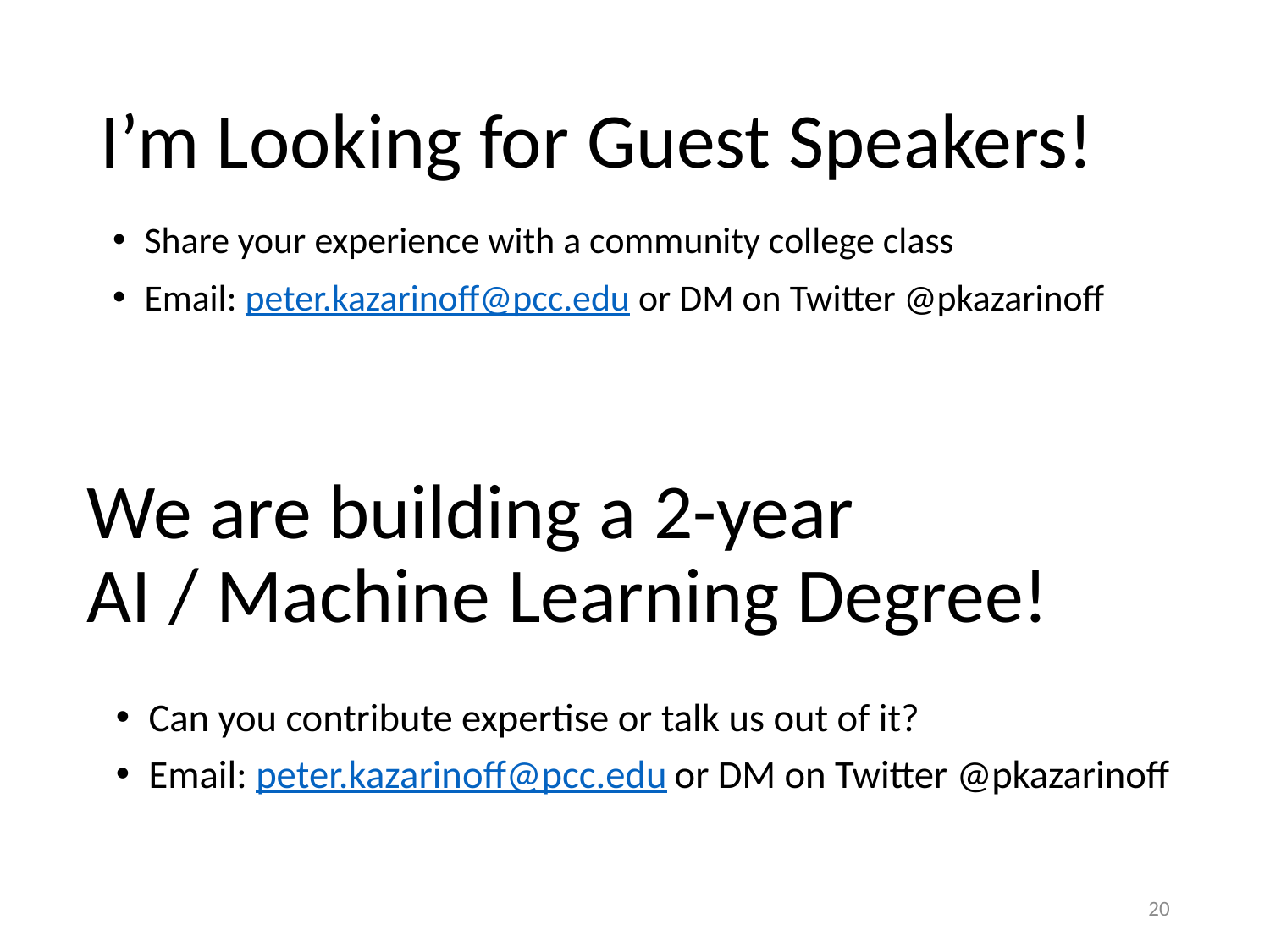

# I’m Looking for Guest Speakers!
Share your experience with a community college class
Email: peter.kazarinoff@pcc.edu or DM on Twitter @pkazarinoff

We are building a 2-year
AI / Machine Learning Degree!
Can you contribute expertise or talk us out of it?
Email: peter.kazarinoff@pcc.edu or DM on Twitter @pkazarinoff

20